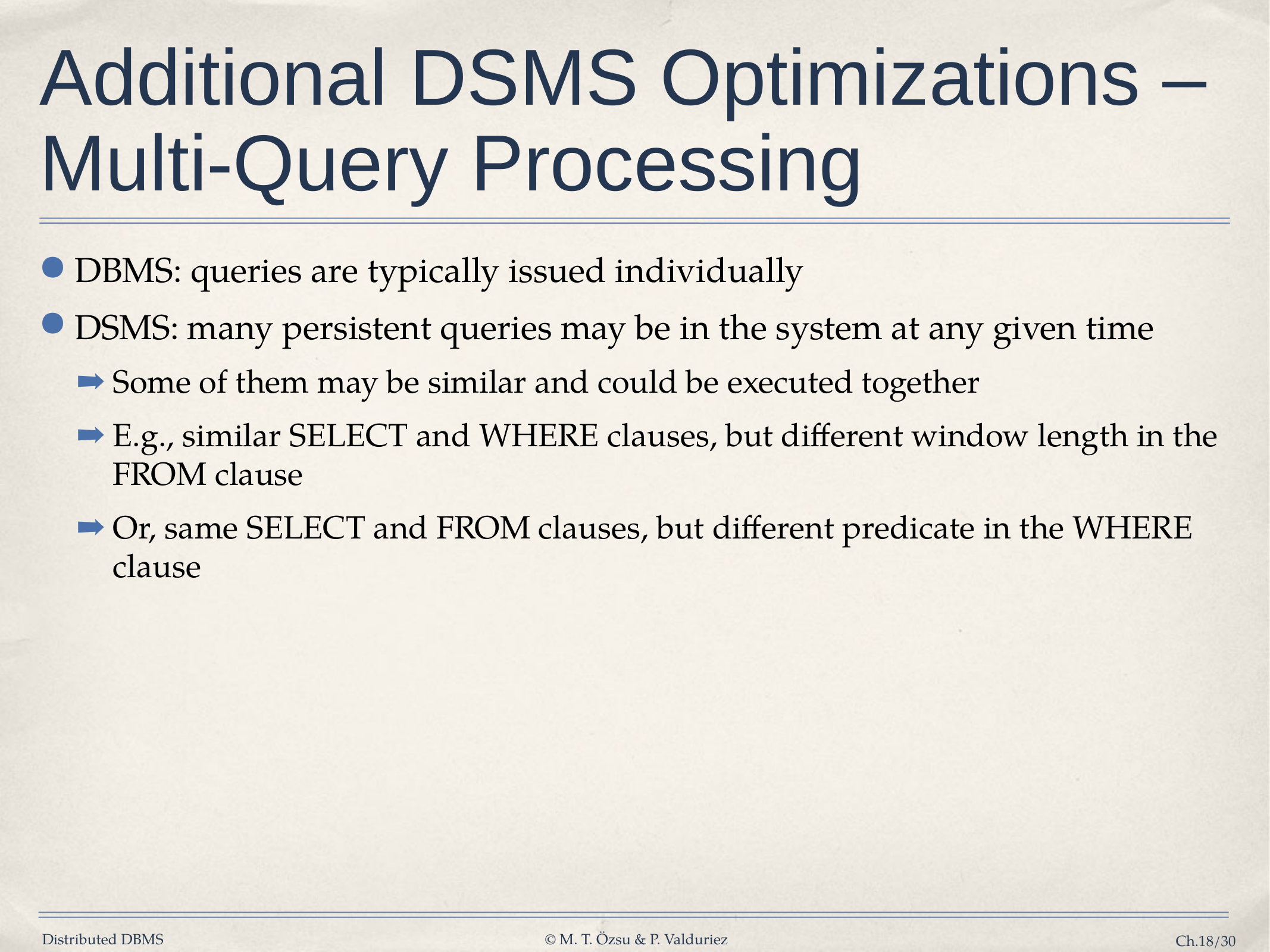

# Additional DSMS Optimizations – Multi-Query Processing
DBMS: queries are typically issued individually
DSMS: many persistent queries may be in the system at any given time
Some of them may be similar and could be executed together
E.g., similar SELECT and WHERE clauses, but different window length in the FROM clause
Or, same SELECT and FROM clauses, but different predicate in the WHERE clause